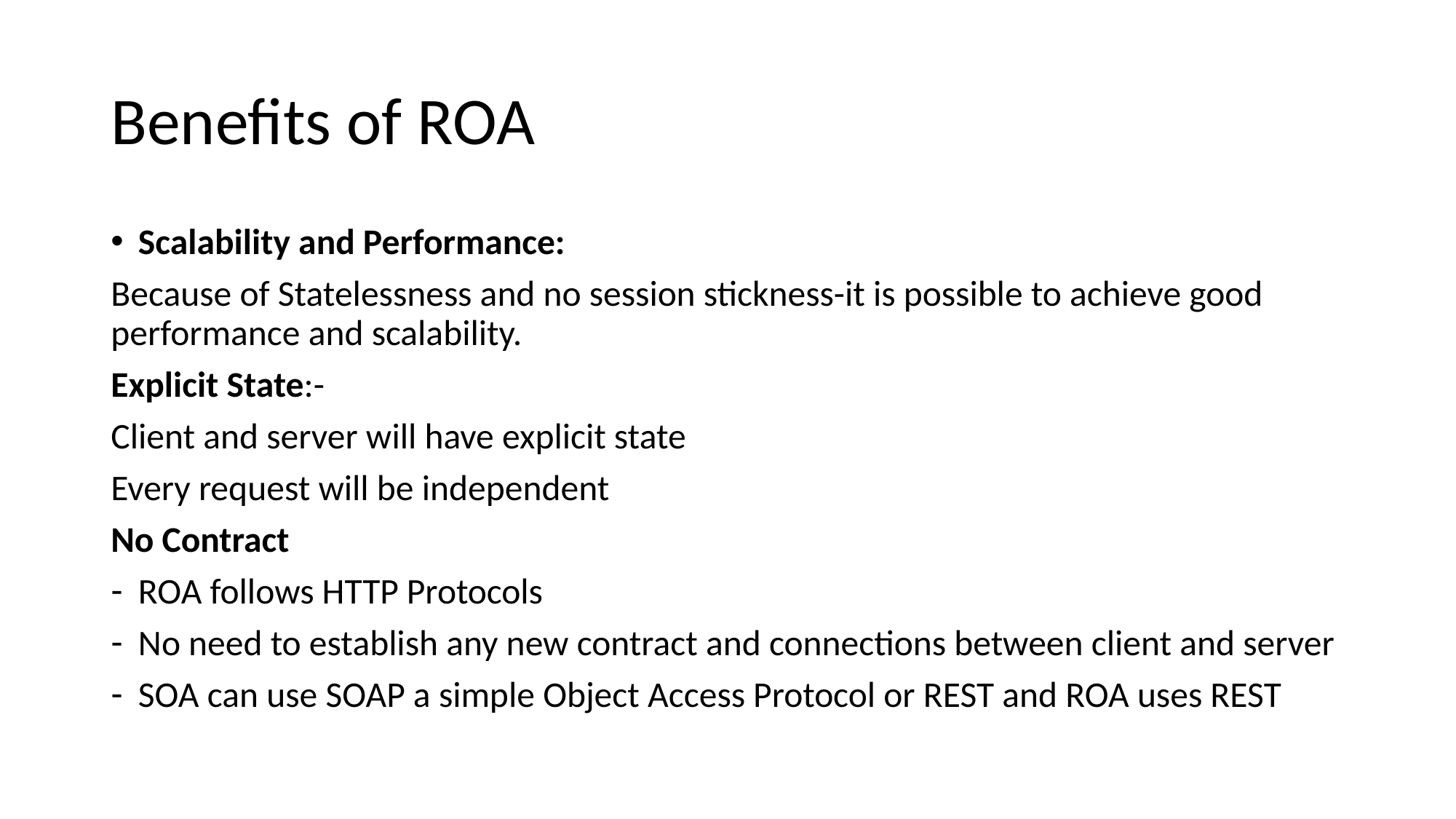

# Benefits of ROA
Scalability and Performance:
Because of Statelessness and no session stickness-it is possible to achieve good performance and scalability.
Explicit State:-
Client and server will have explicit state
Every request will be independent
No Contract
ROA follows HTTP Protocols
No need to establish any new contract and connections between client and server
SOA can use SOAP a simple Object Access Protocol or REST and ROA uses REST